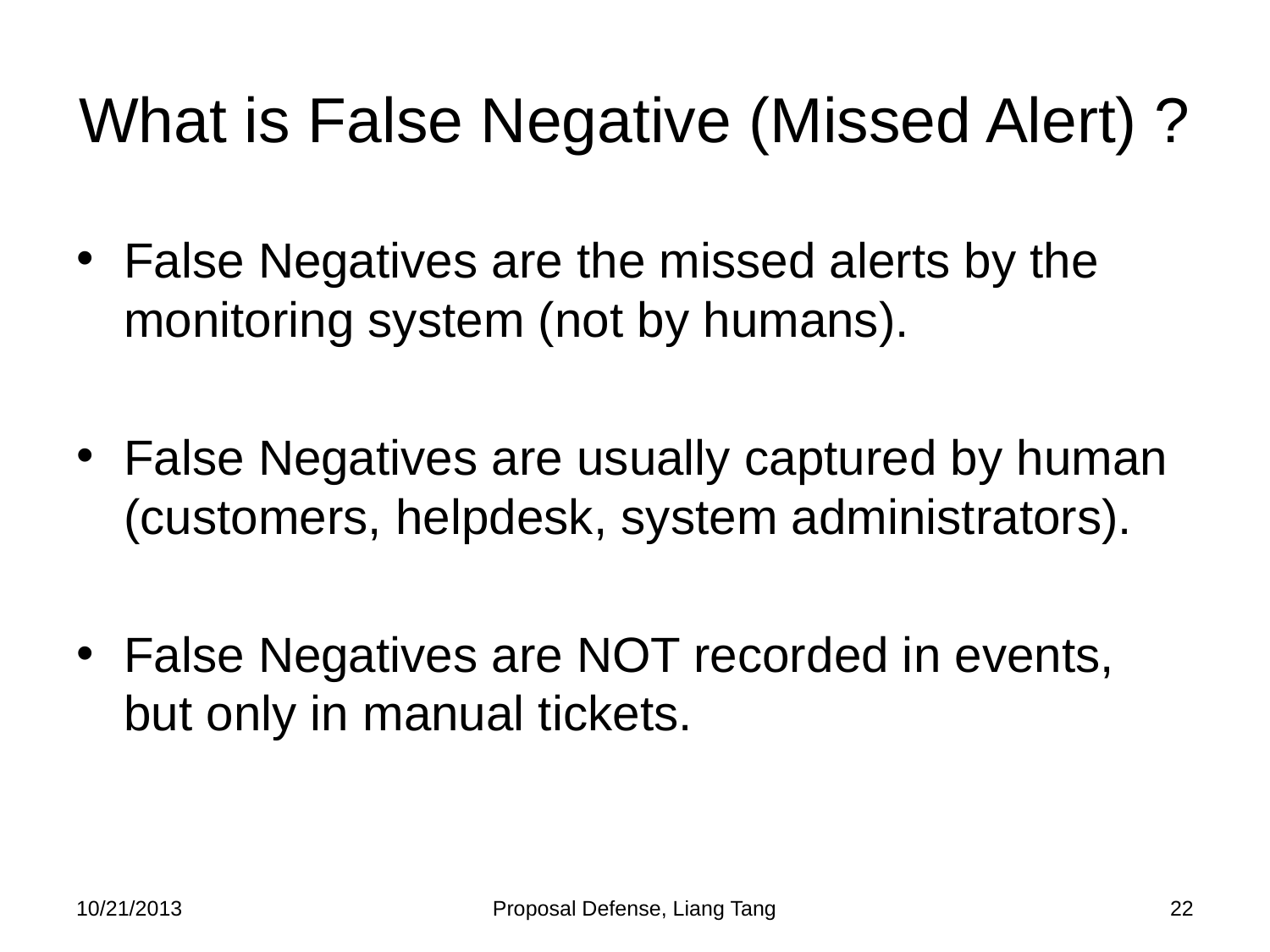

# What is False Negative (Missed Alert) ?
False Negatives are the missed alerts by the monitoring system (not by humans).

False Negatives are usually captured by human (customers, helpdesk, system administrators).

False Negatives are NOT recorded in events, but only in manual tickets.
10/21/2013
Proposal Defense, Liang Tang
22